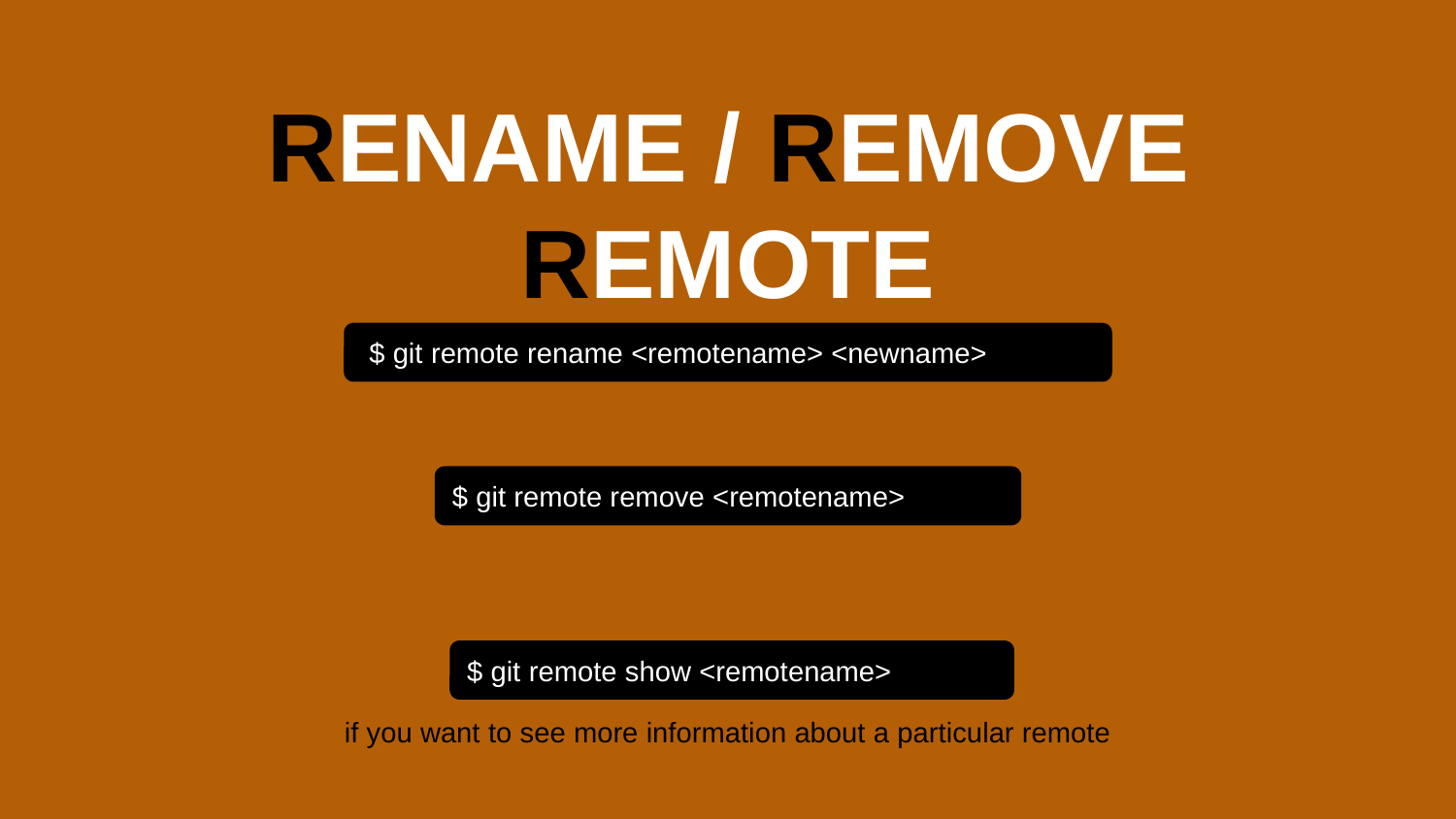

# RENAME / REMOVE REMOTE
 $ git remote rename <remotename> <newname>
$ git remote remove <remotename>
$ git remote show <remotename>
if you want to see more information about a particular remote